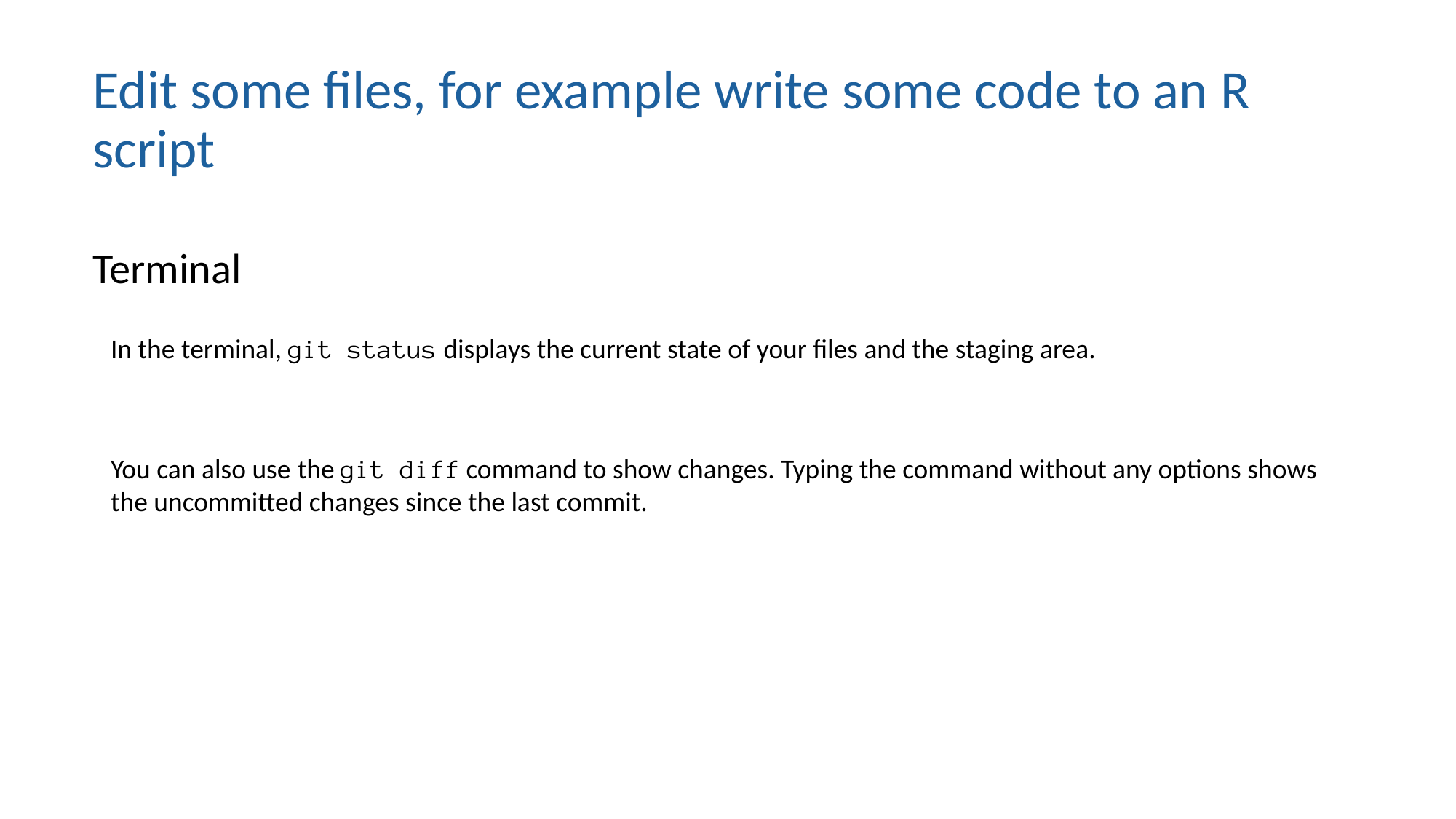

# Edit some files, for example write some code to an R script
Terminal
In the terminal, git status displays the current state of your files and the staging area.

You can also use the git diff command to show changes. Typing the command without any options shows the uncommitted changes since the last commit.